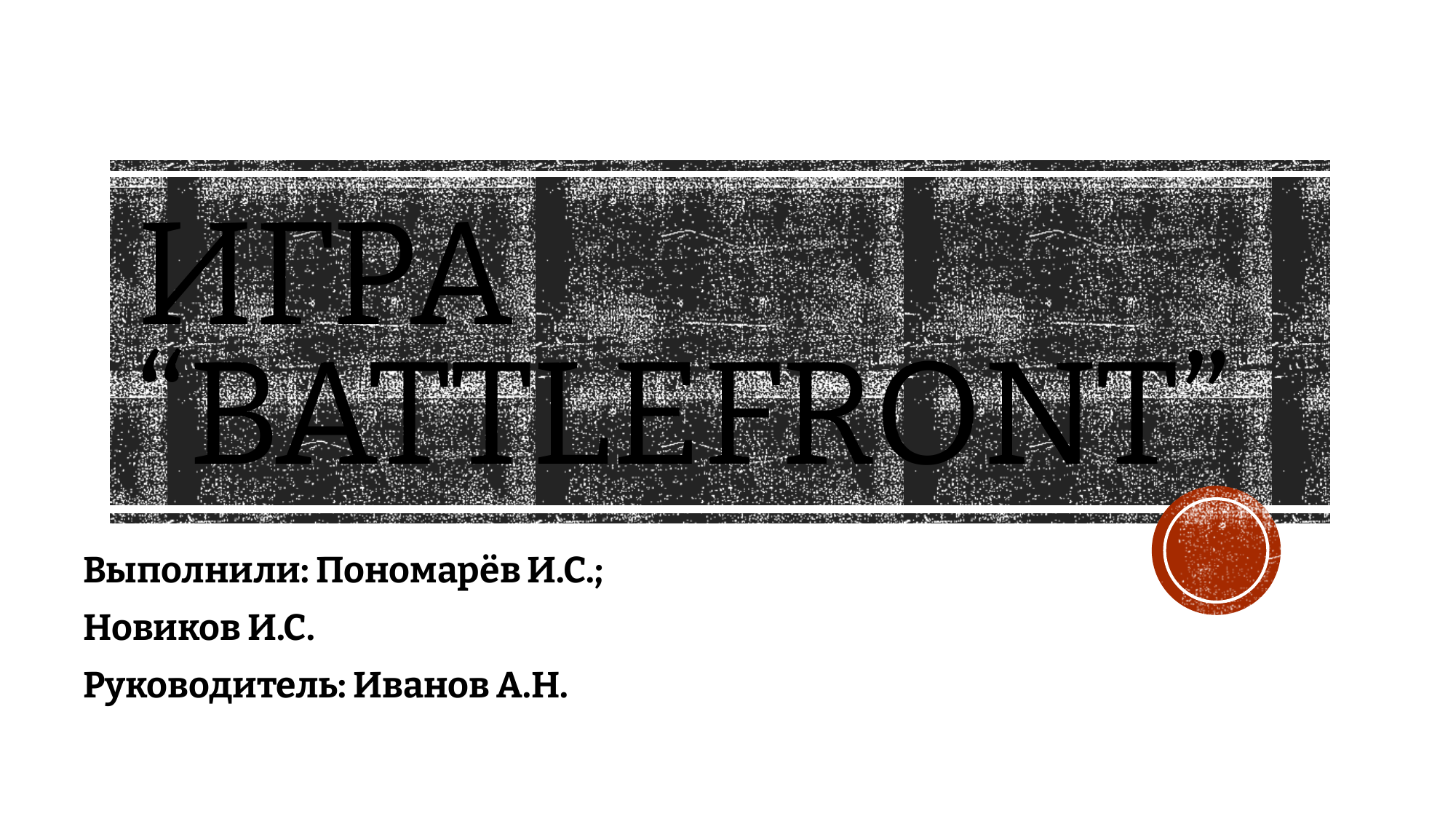

# Игра “Battlefront”
Выполнили: Пономарёв И.С.;
Новиков И.С.
Руководитель: Иванов А.Н.